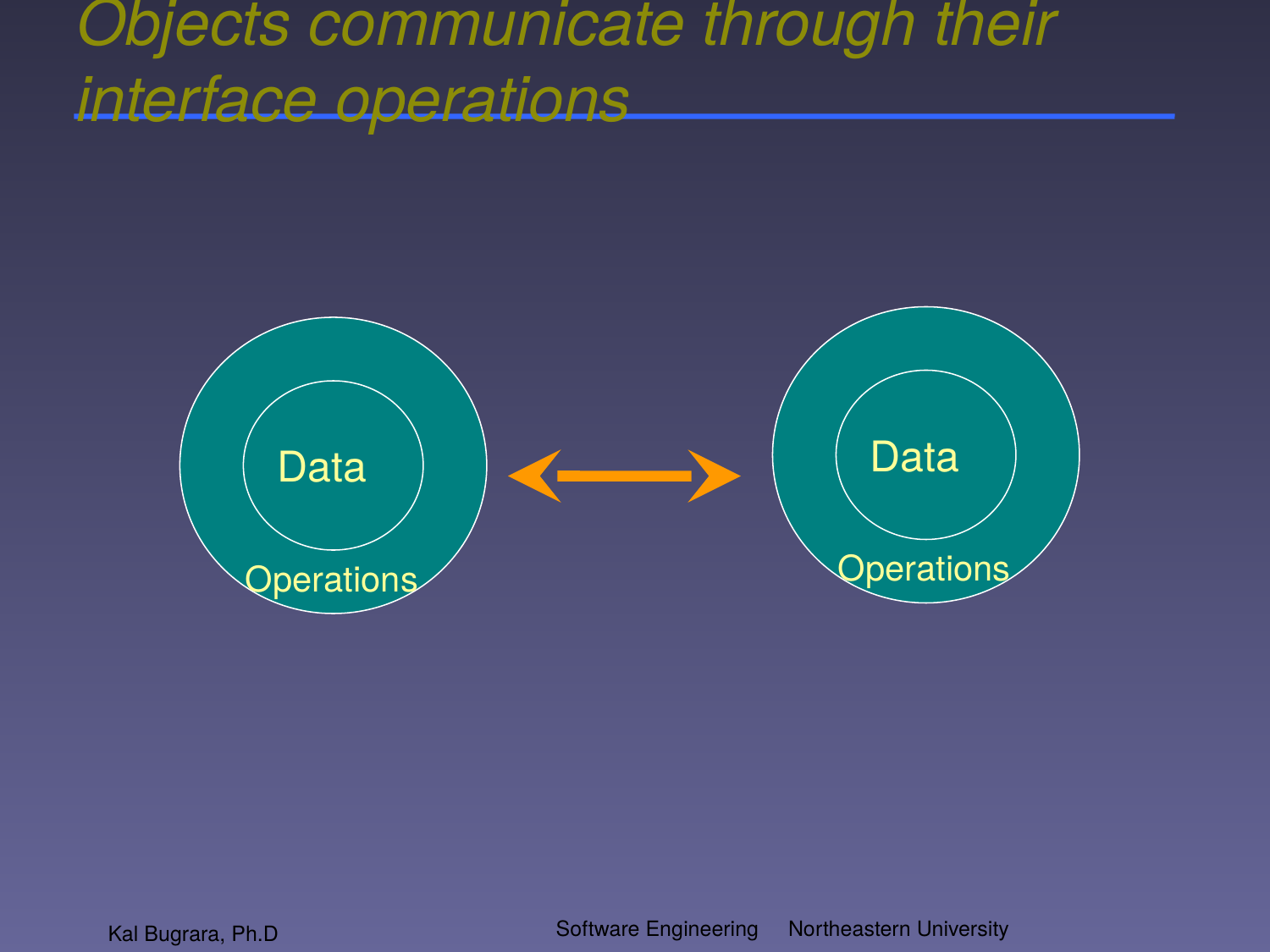

# Objects communicate through their interface operations

Data
Data
Data
Data

Operations
Operations
Kal Bugrara, Ph.D
Software Engineering		     Northeastern University